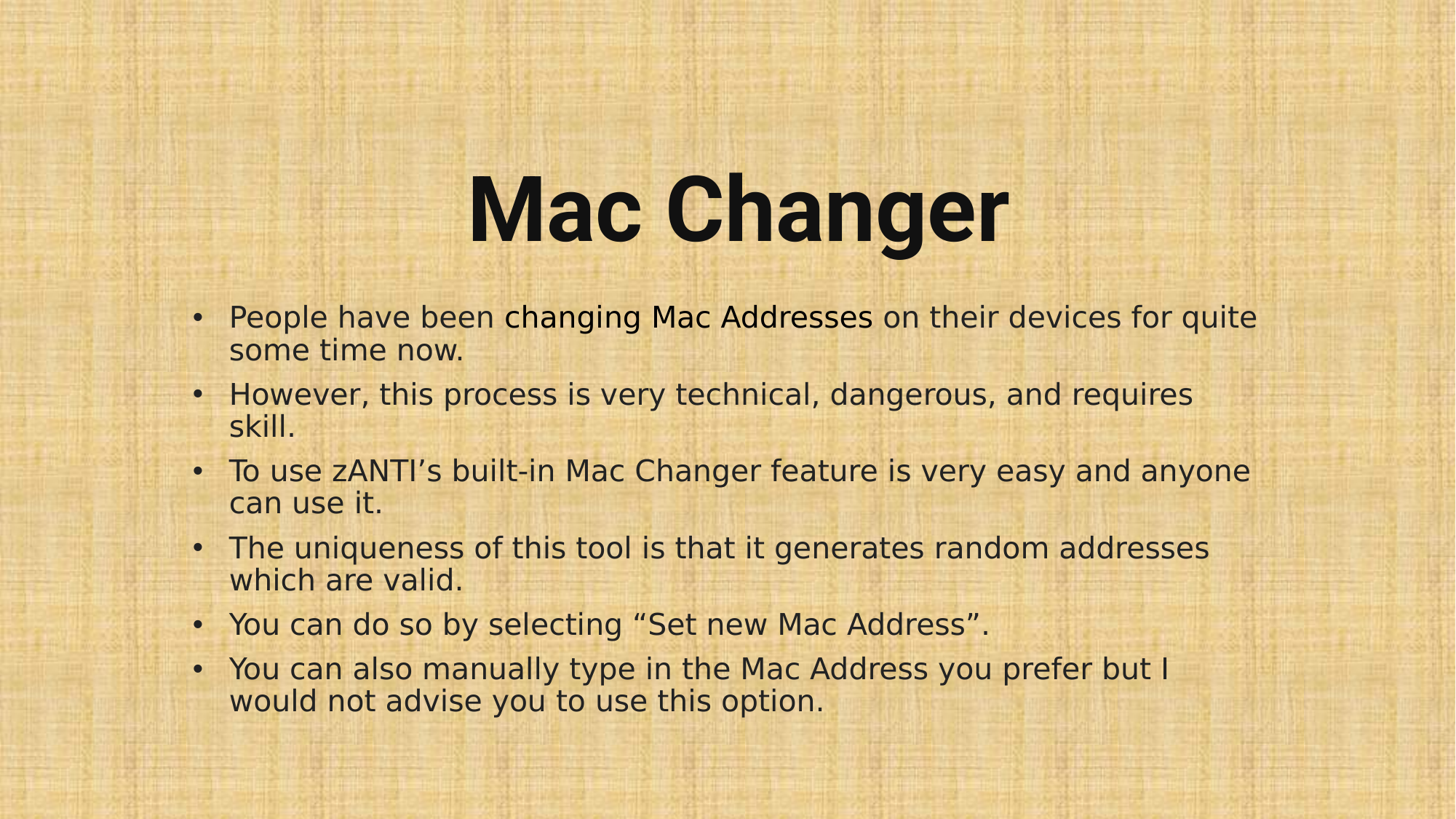

# Mac Changer
People have been changing Mac Addresses on their devices for quite some time now.
However, this process is very technical, dangerous, and requires skill.
To use zANTI’s built-in Mac Changer feature is very easy and anyone can use it.
The uniqueness of this tool is that it generates random addresses which are valid.
You can do so by selecting “Set new Mac Address”.
You can also manually type in the Mac Address you prefer but I would not advise you to use this option.